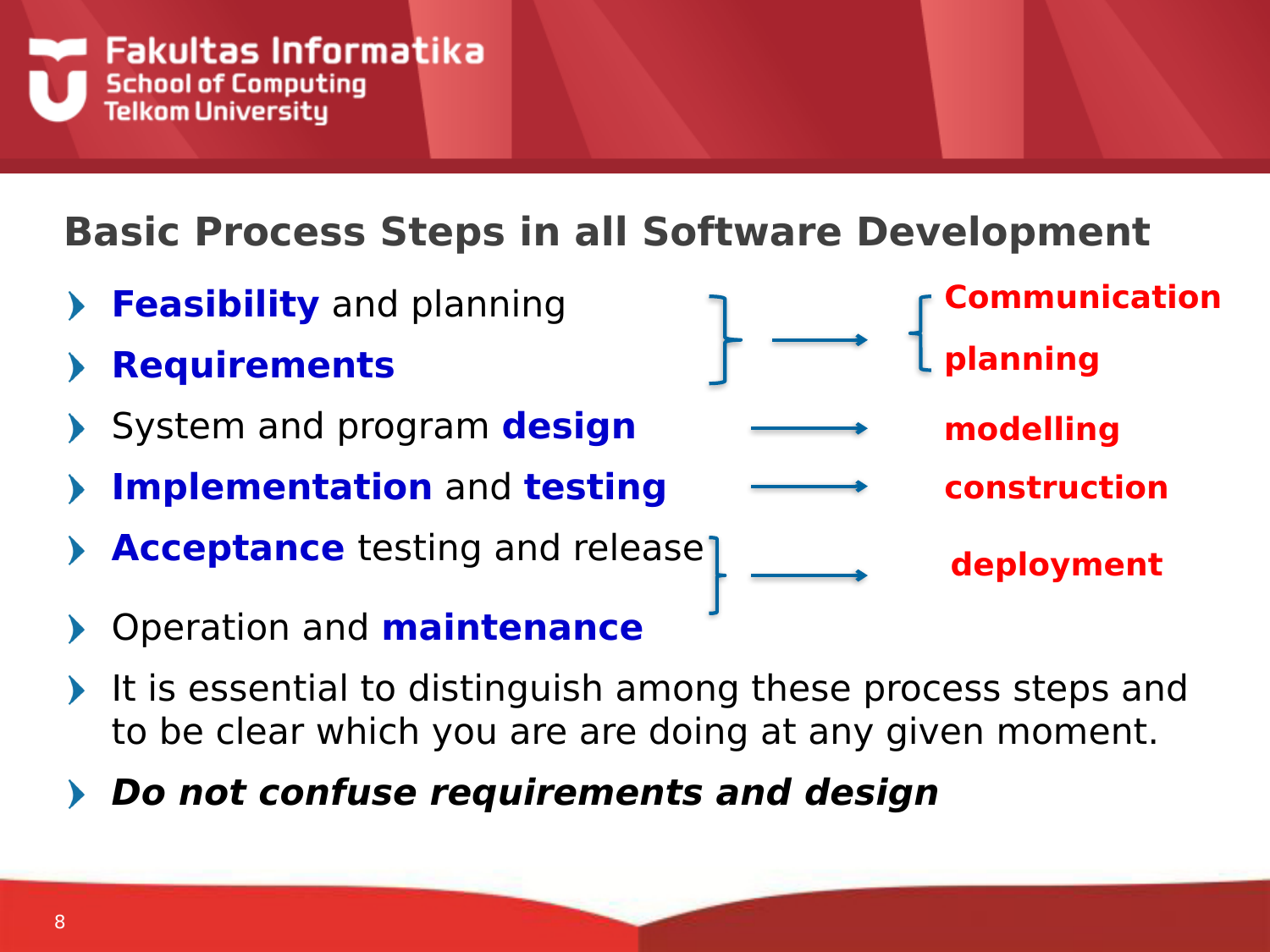

# Basic Process Steps in all Software Development
Communication
Feasibility and planning
Requirements
System and program design
Implementation and testing
Acceptance testing and release
Operation and maintenance
It is essential to distinguish among these process steps and to be clear which you are are doing at any given moment.
Do not confuse requirements and design

planning
modelling
construction

deployment
8